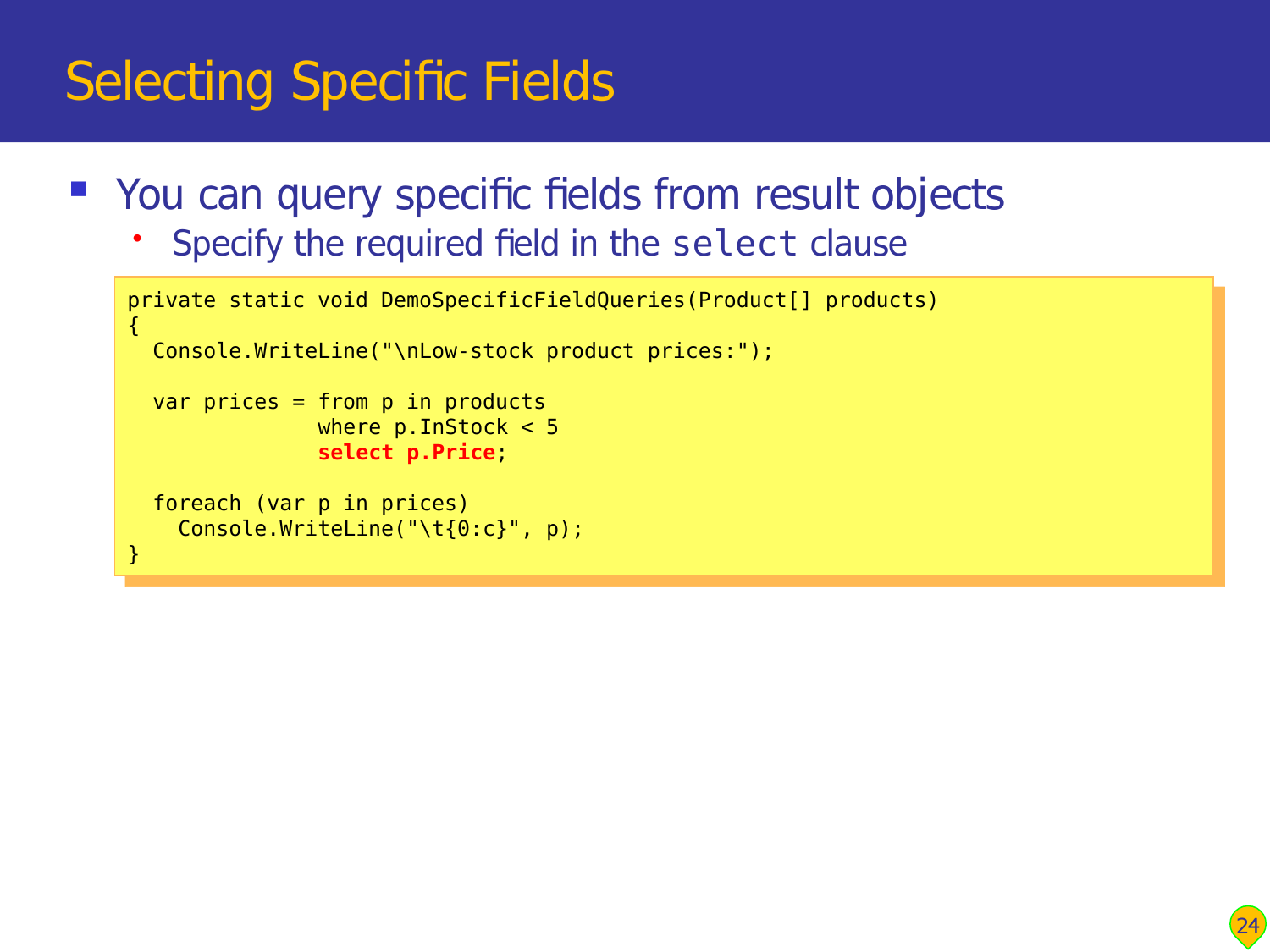

# Selecting Specific Fields
You can query specific fields from result objects
Specify the required field in the select clause
private static void DemoSpecificFieldQueries(Product[] products)
{
  Console.WriteLine("\nLow-stock product prices:");

  var prices = from p in products
               where p.InStock < 5
               select p.Price;

  foreach (var p in prices)
    Console.WriteLine("\t{0:c}", p);
}
24